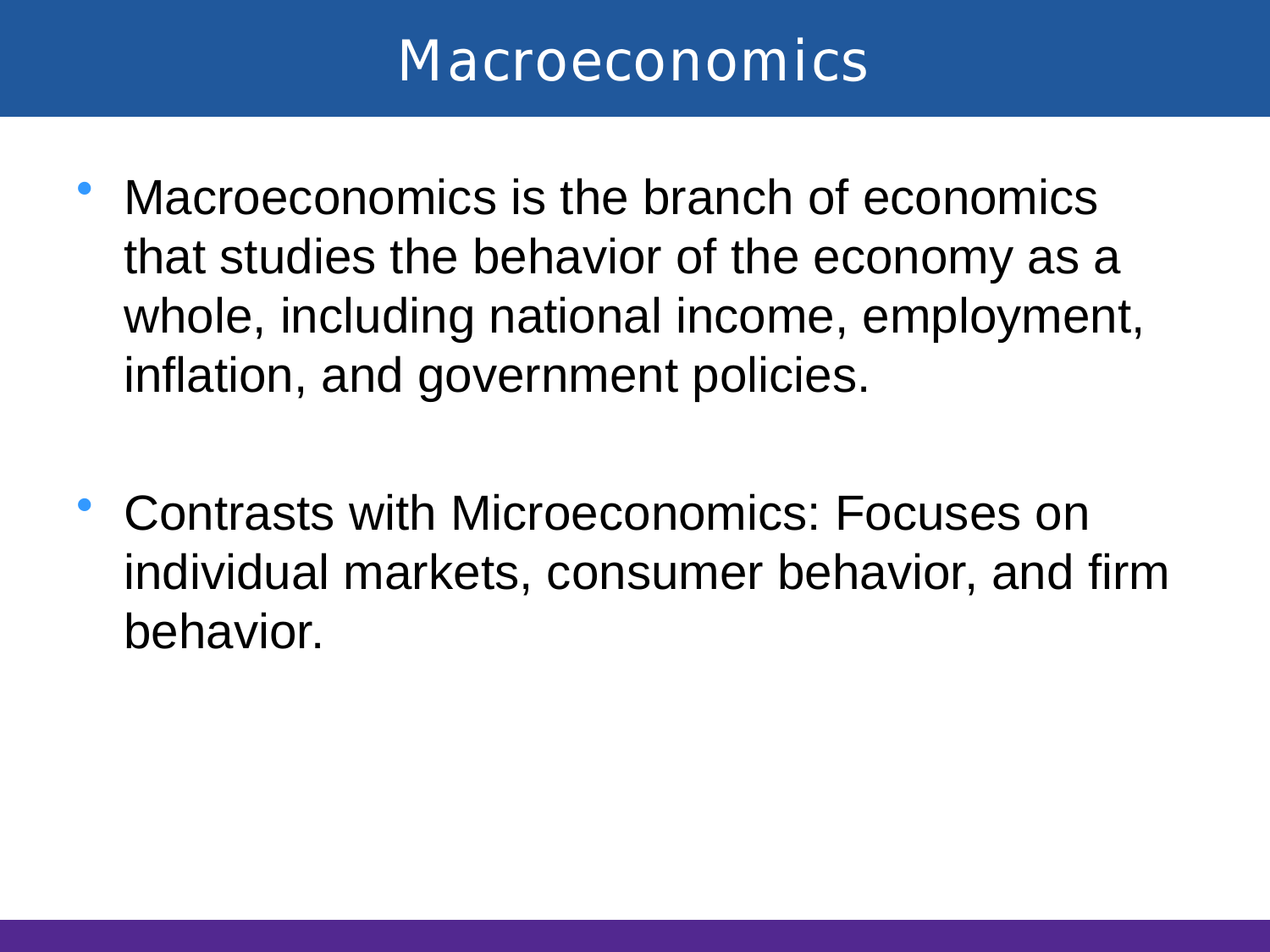

# Macroeconomics
Macroeconomics is the branch of economics that studies the behavior of the economy as a whole, including national income, employment, inflation, and government policies.

Contrasts with Microeconomics: Focuses on individual markets, consumer behavior, and firm behavior.